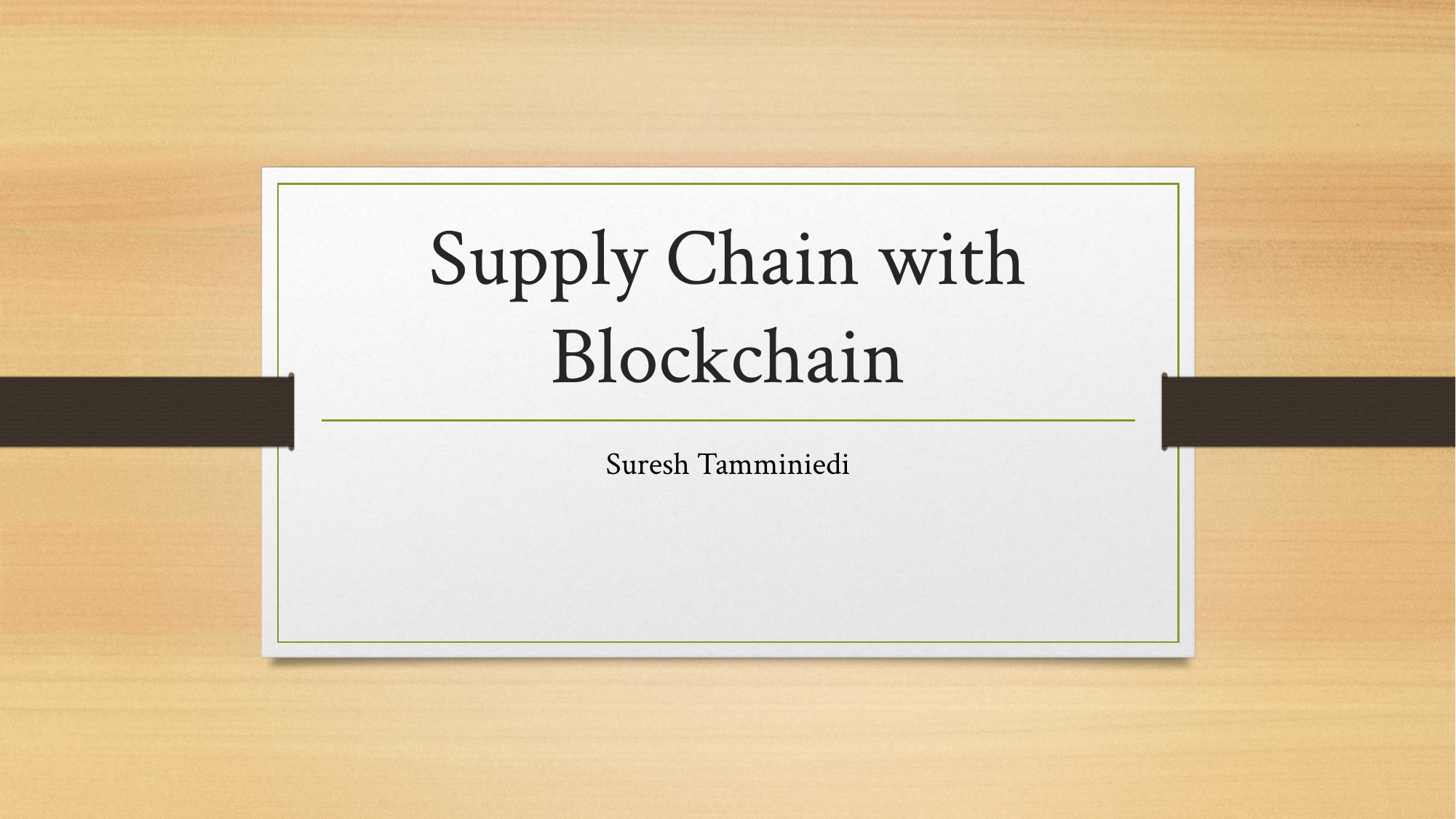

# Supply Chain with Blockchain
Suresh Tamminiedi